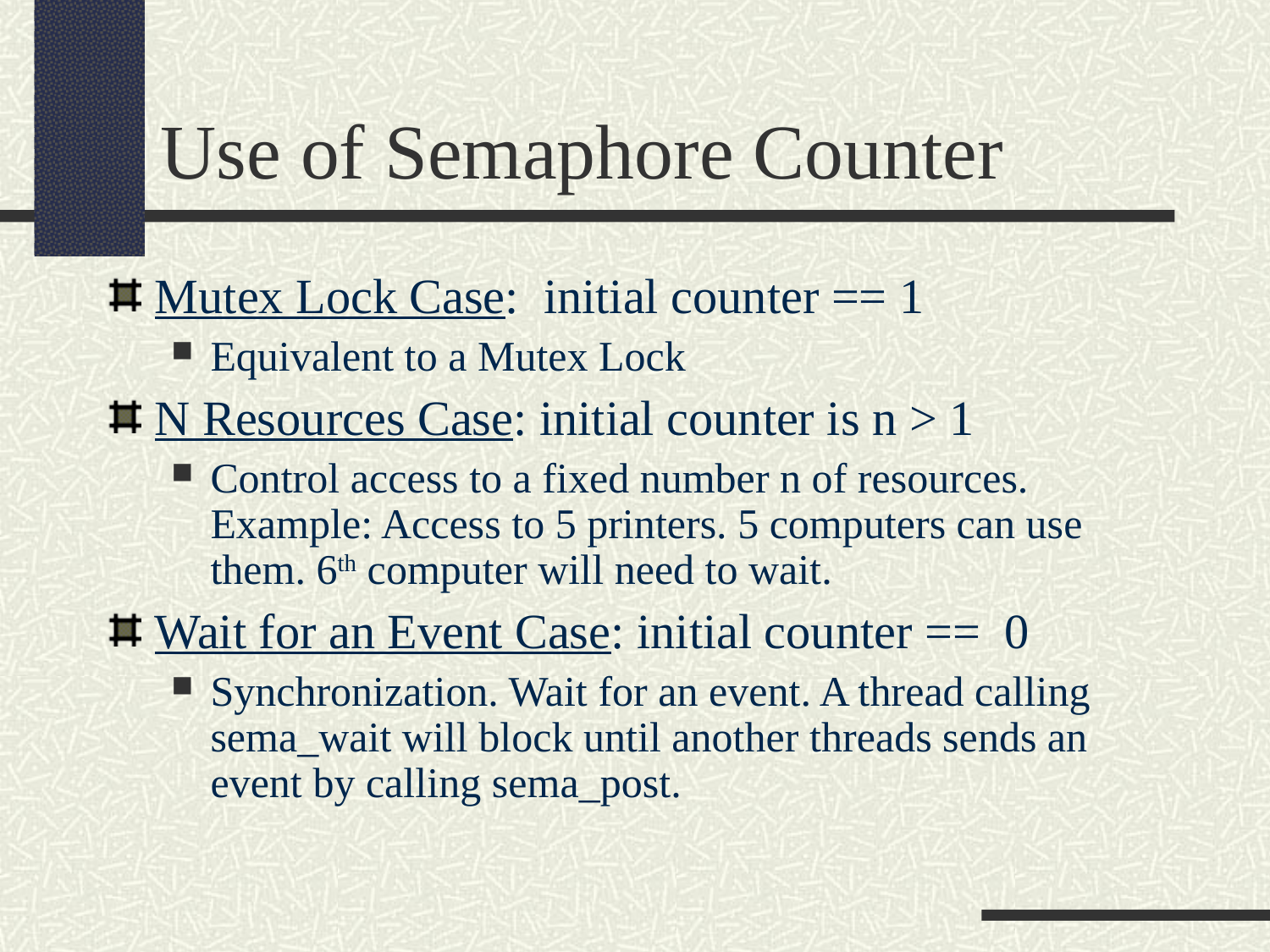

Use of Semaphore Counter
Mutex Lock Case:  initial counter == 1
Equivalent to a Mutex Lock
N Resources Case: initial counter is n > 1
Control access to a fixed number n of resources. Example: Access to 5 printers. 5 computers can use them. 6th computer will need to wait.
Wait for an Event Case: initial counter ==  0
Synchronization. Wait for an event. A thread calling sema_wait will block until another threads sends an event by calling sema_post.